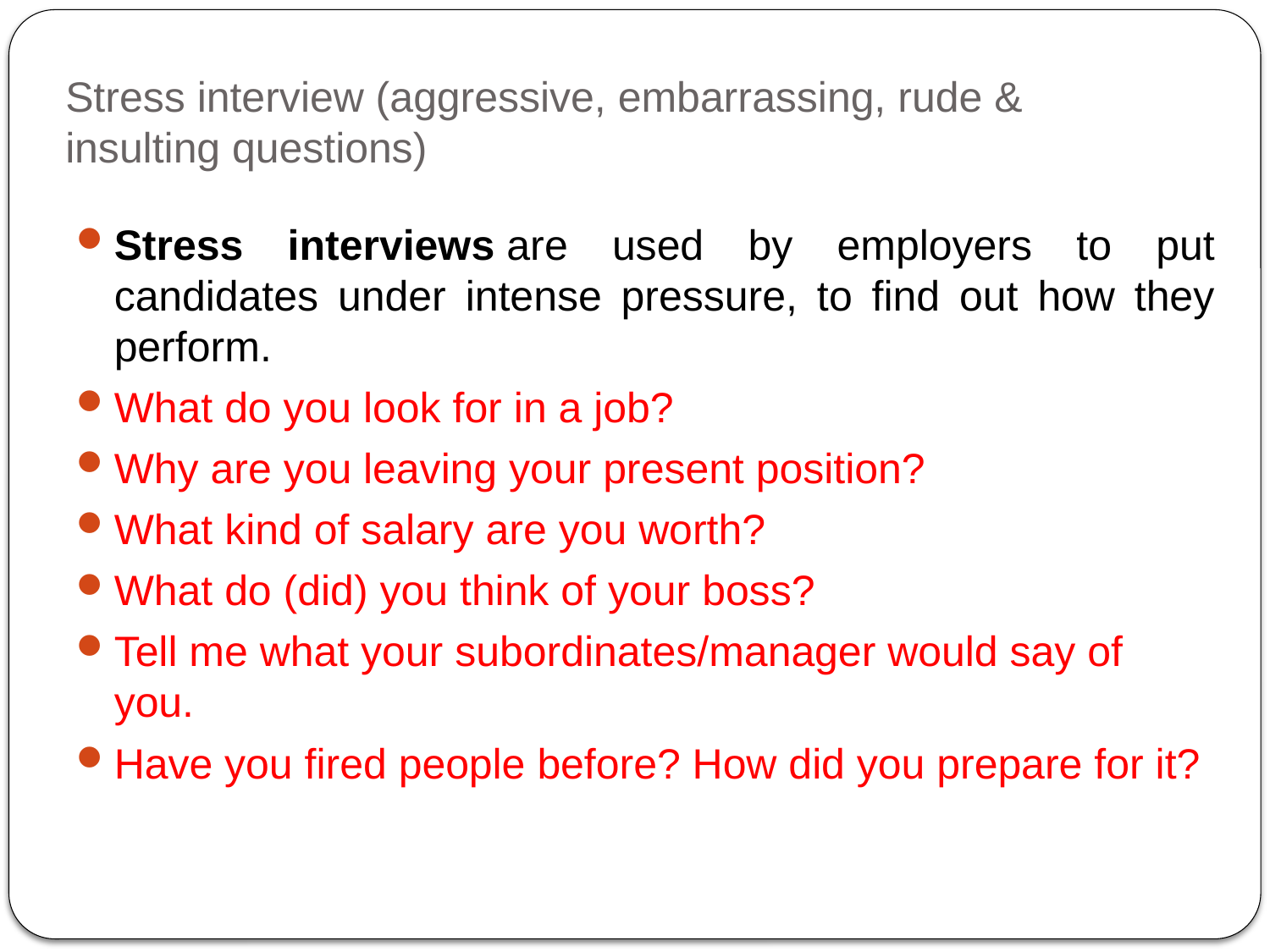

Stress interview (aggressive, embarrassing, rude & insulting questions)
Stress interviews are used by employers to put candidates under intense pressure, to find out how they perform.
What do you look for in a job?
Why are you leaving your present position?
What kind of salary are you worth?
What do (did) you think of your boss?
Tell me what your subordinates/manager would say of you.
Have you fired people before? How did you prepare for it?